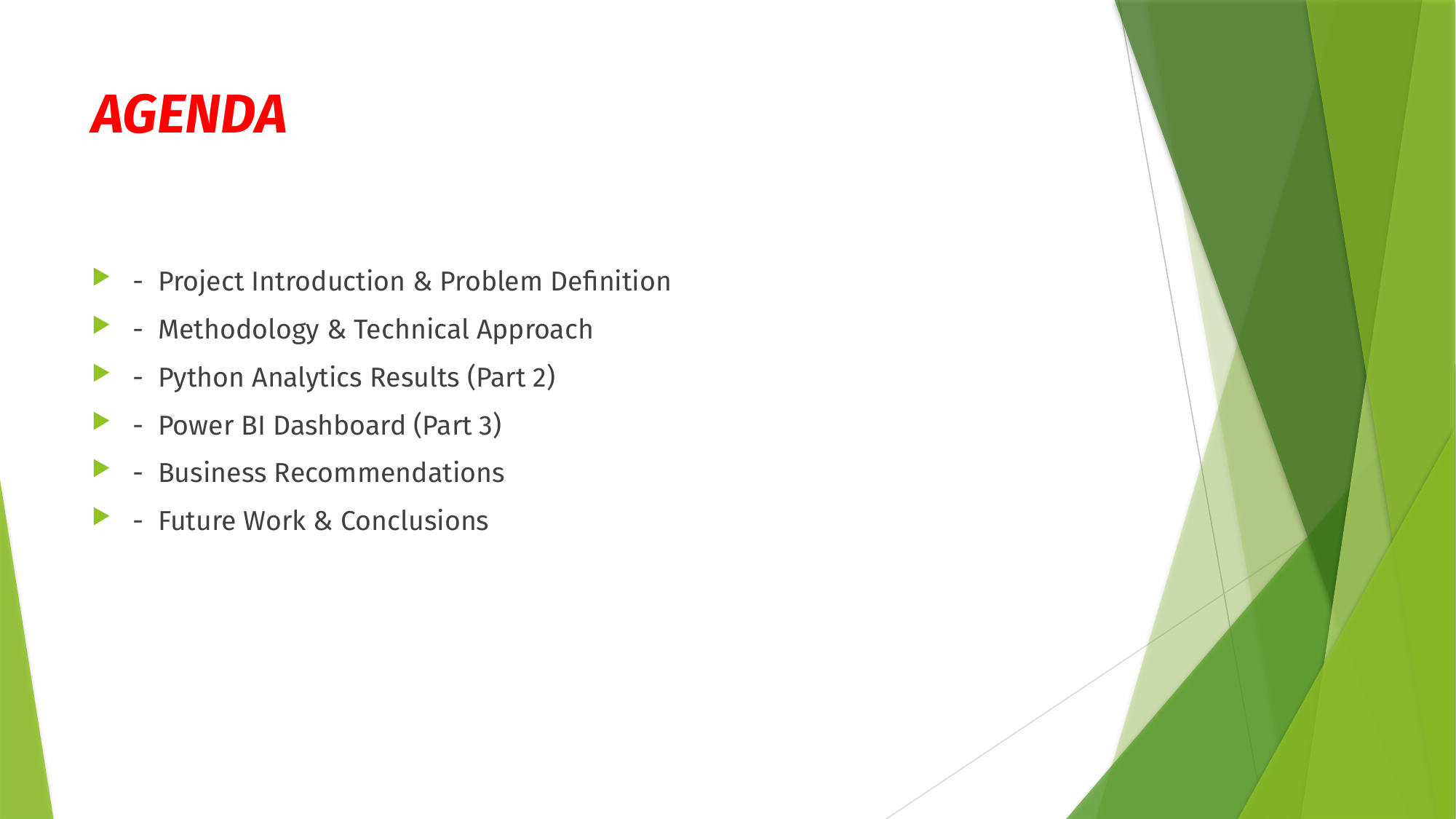

# AGENDA
-  Project Introduction & Problem Definition
-  Methodology & Technical Approach
-  Python Analytics Results (Part 2)
-  Power BI Dashboard (Part 3)
-  Business Recommendations
-  Future Work & Conclusions